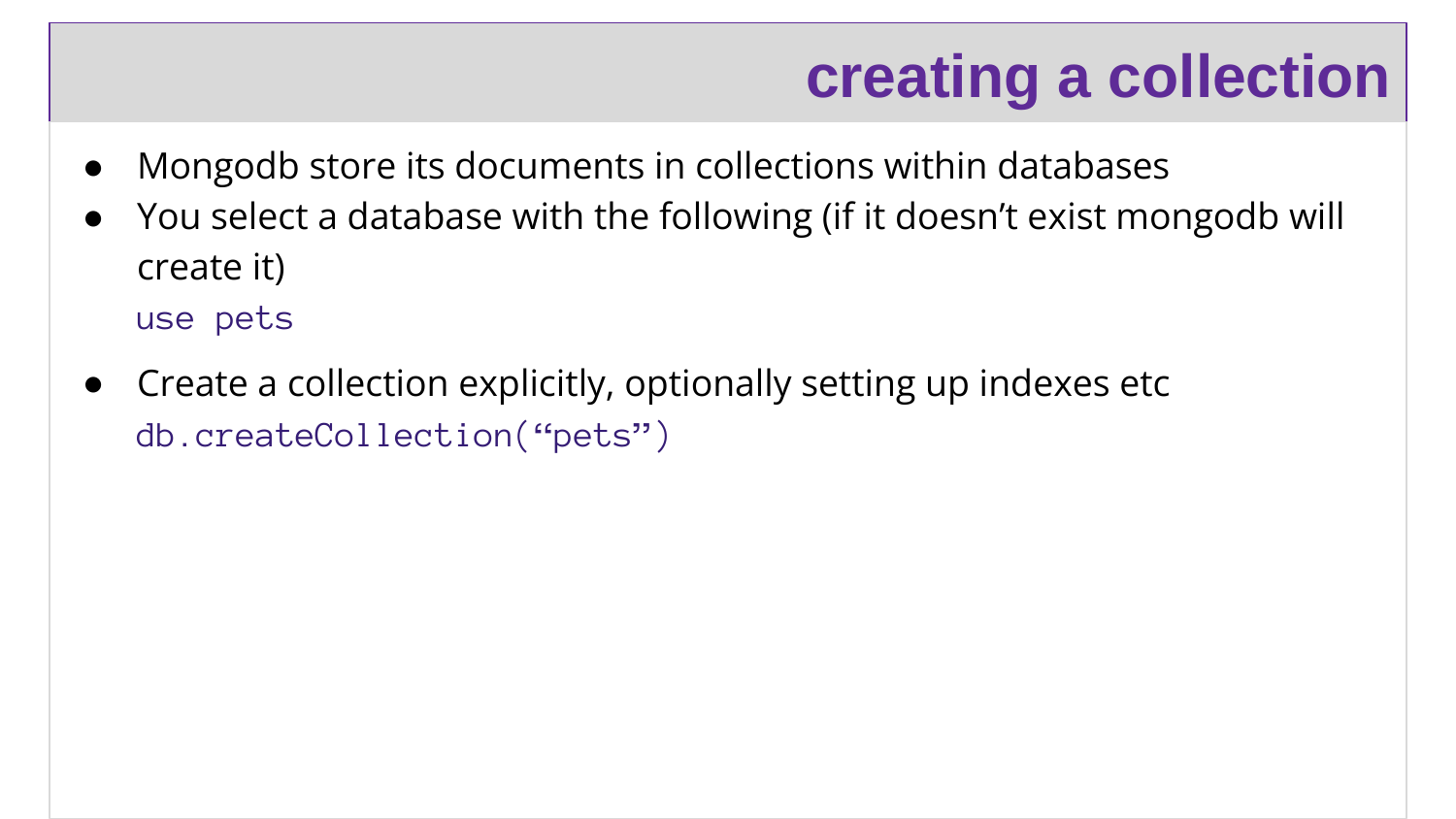

# creating a collection
Mongodb store its documents in collections within databases
You select a database with the following (if it doesn’t exist mongodb will create it)
use pets
Create a collection explicitly, optionally setting up indexes etc
db.createCollection(“pets”)